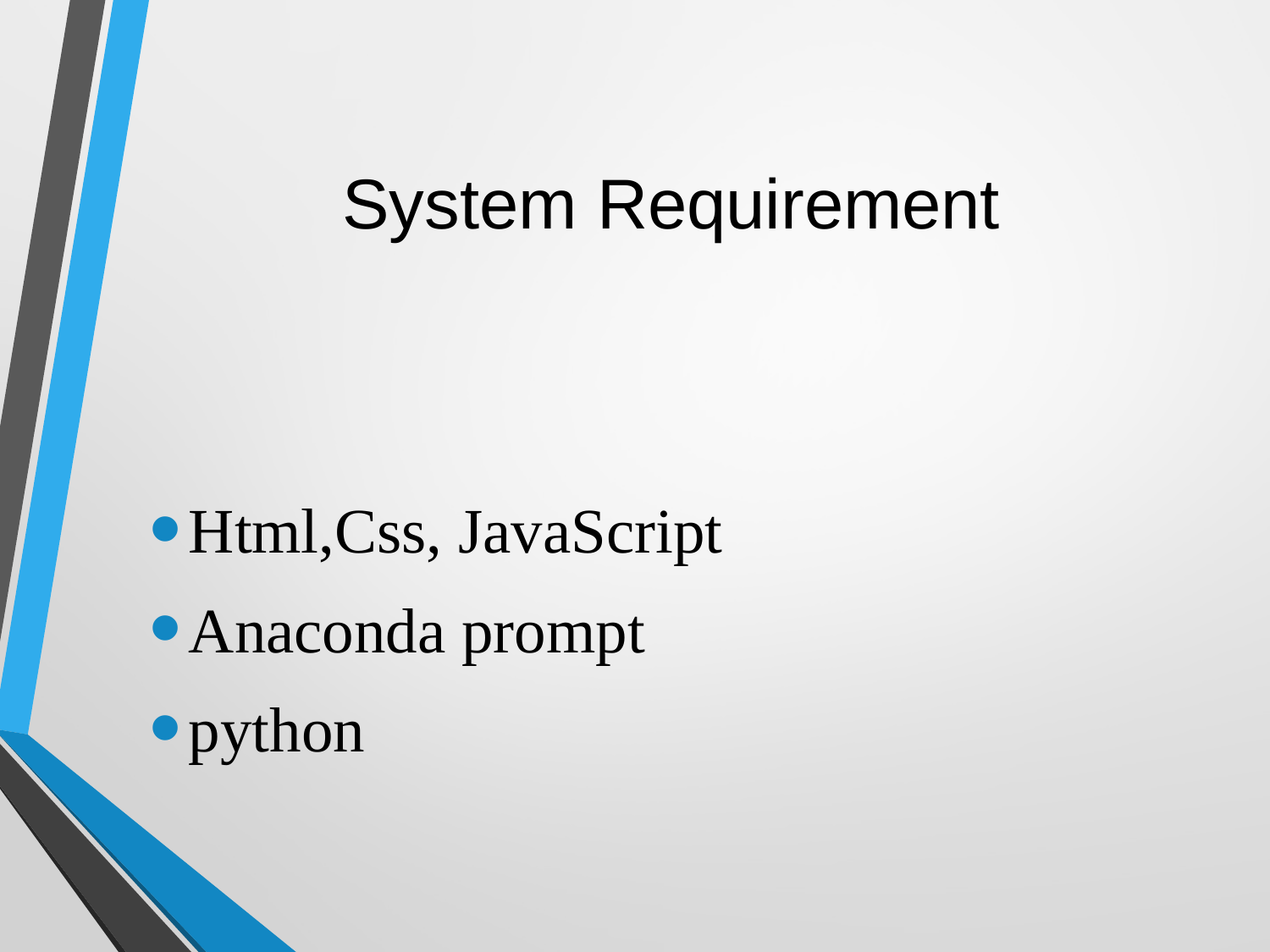

# System Requirement

Html,Css, JavaScript
Anaconda prompt
python